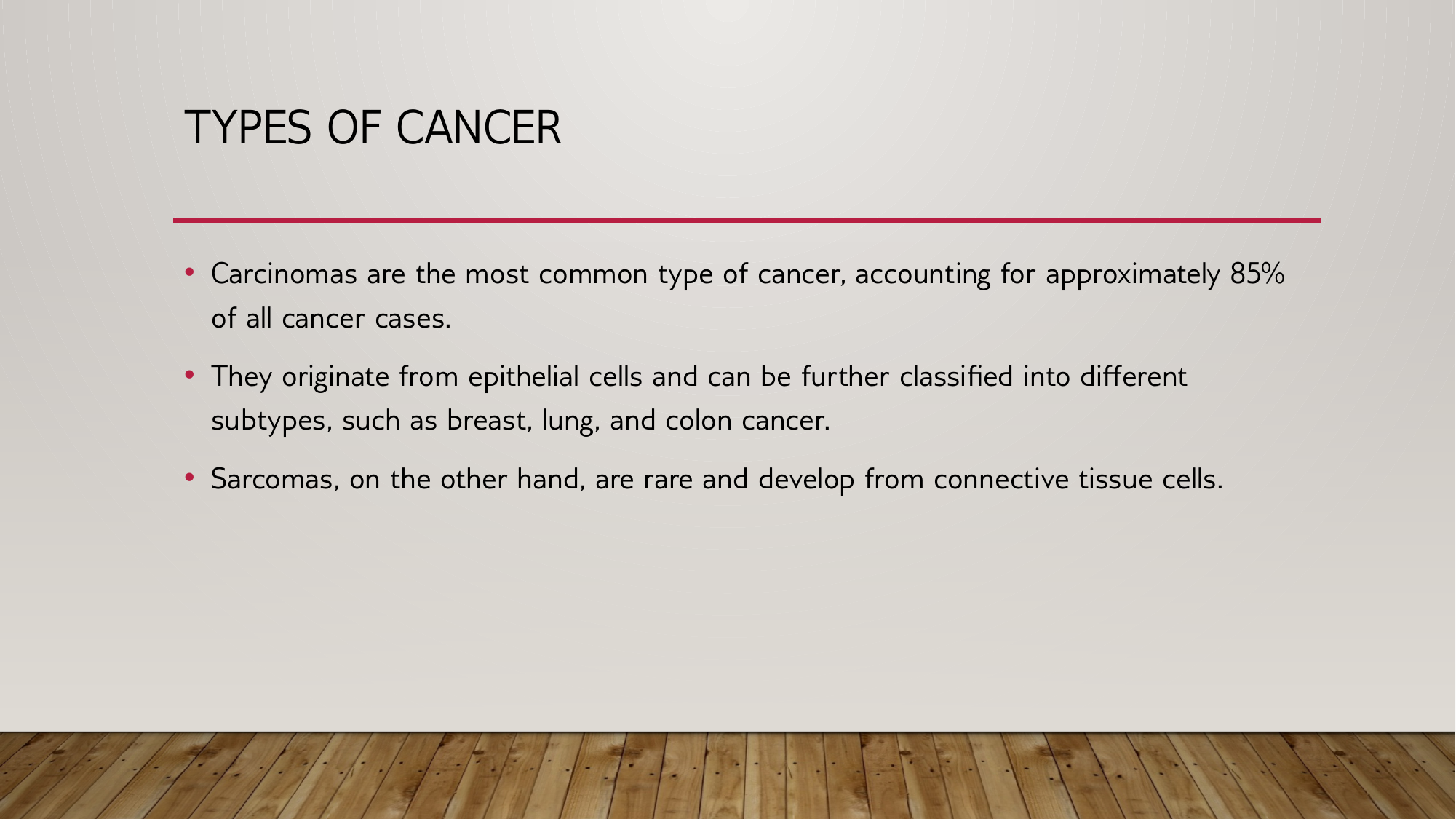

# Types of Cancer
Carcinomas are the most common type of cancer, accounting for approximately 85% of all cancer cases.
They originate from epithelial cells and can be further classified into different subtypes, such as breast, lung, and colon cancer.
Sarcomas, on the other hand, are rare and develop from connective tissue cells.